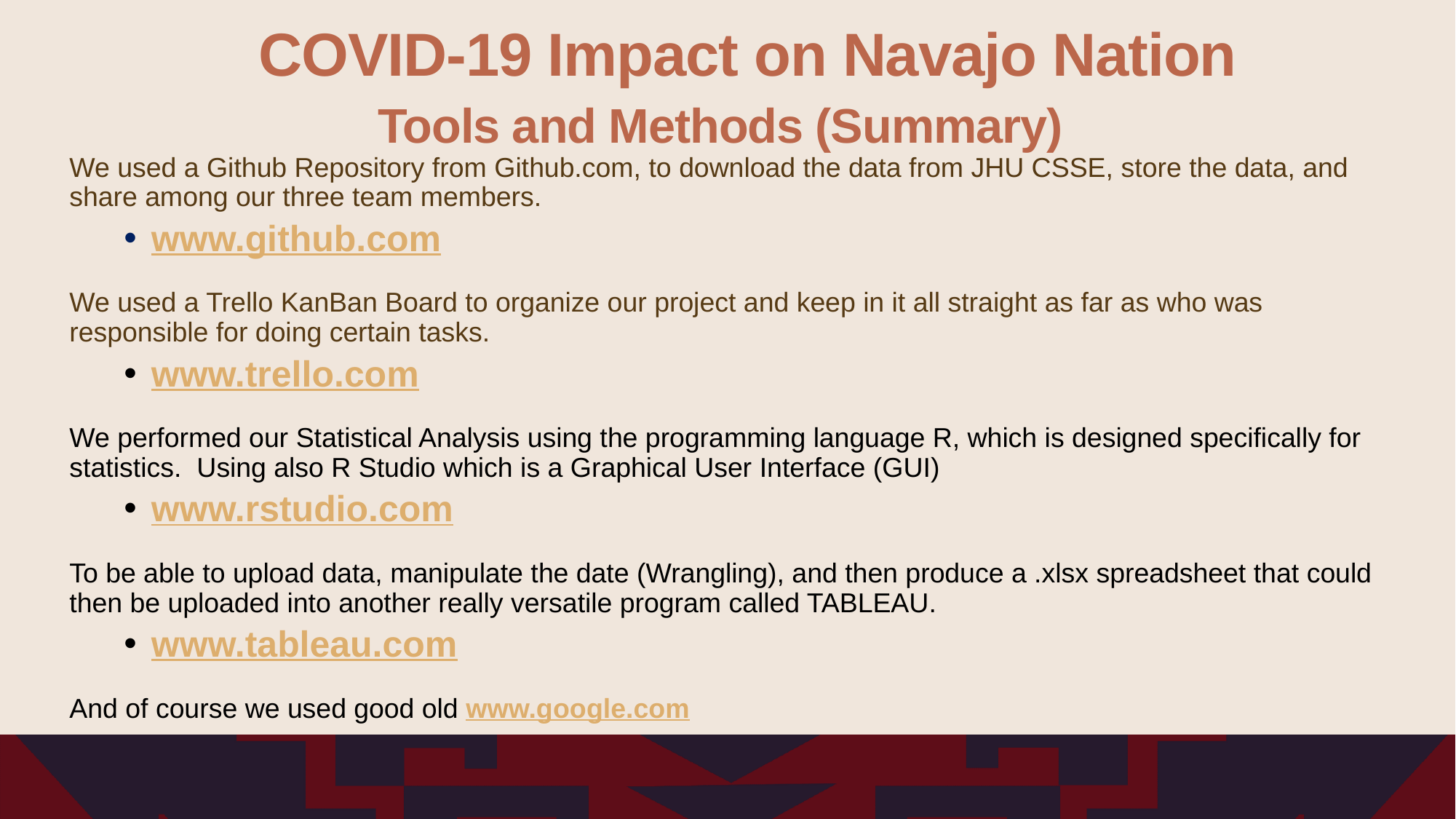

COVID-19 Impact on Navajo Nation
# Tools and Methods (Summary)
We used a Github Repository from Github.com, to download the data from JHU CSSE, store the data, and share among our three team members.
www.github.com

We used a Trello KanBan Board to organize our project and keep in it all straight as far as who was responsible for doing certain tasks.
www.trello.com

We performed our Statistical Analysis using the programming language R, which is designed specifically for statistics.  Using also R Studio which is a Graphical User Interface (GUI)
www.rstudio.com

To be able to upload data, manipulate the date (Wrangling), and then produce a .xlsx spreadsheet that could then be uploaded into another really versatile program called TABLEAU.
www.tableau.com

And of course we used good old www.google.com